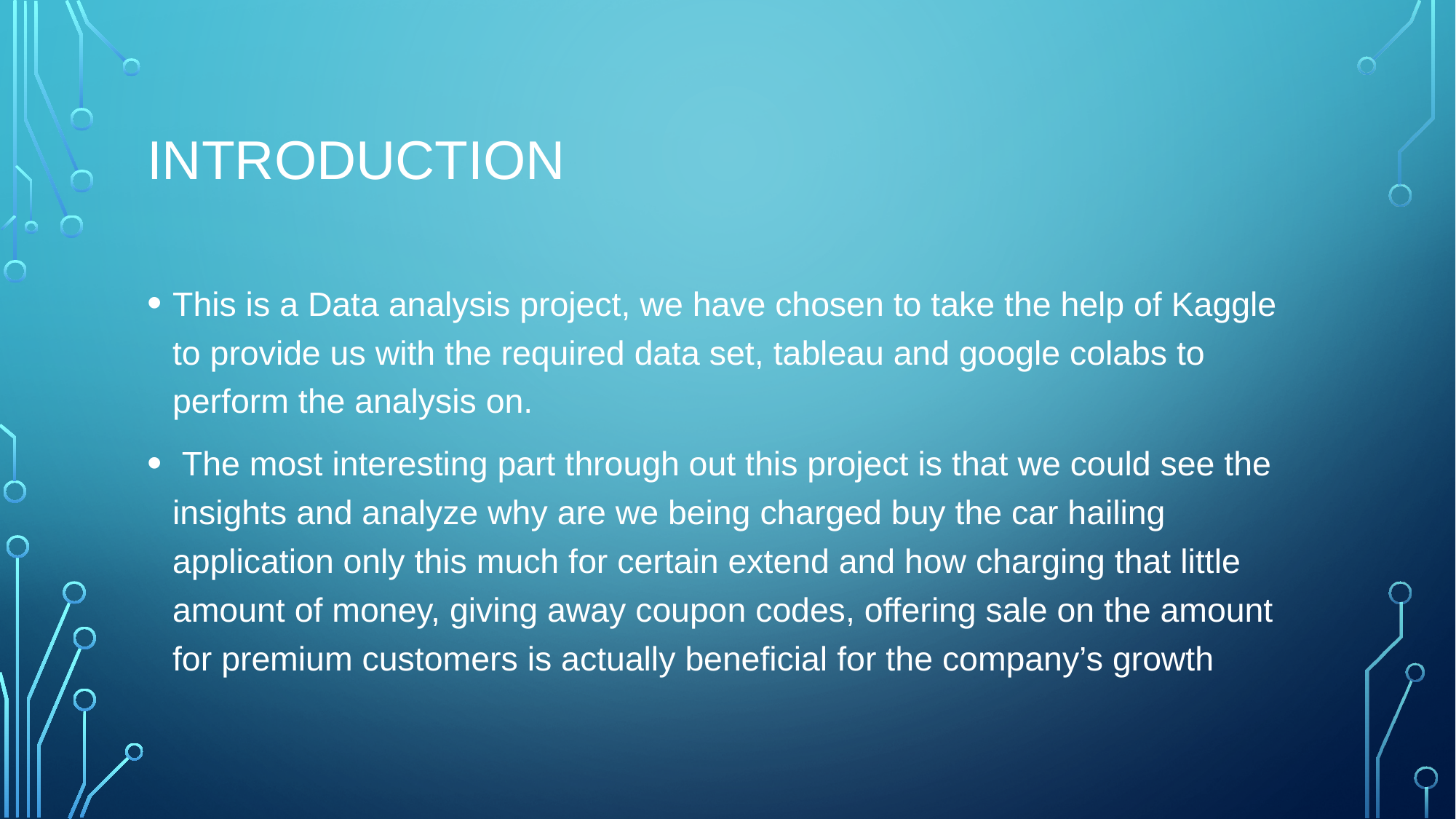

# Introduction
This is a Data analysis project, we have chosen to take the help of Kaggle to provide us with the required data set, tableau and google colabs to perform the analysis on.
 The most interesting part through out this project is that we could see the insights and analyze why are we being charged buy the car hailing application only this much for certain extend and how charging that little amount of money, giving away coupon codes, offering sale on the amount for premium customers is actually beneficial for the company’s growth